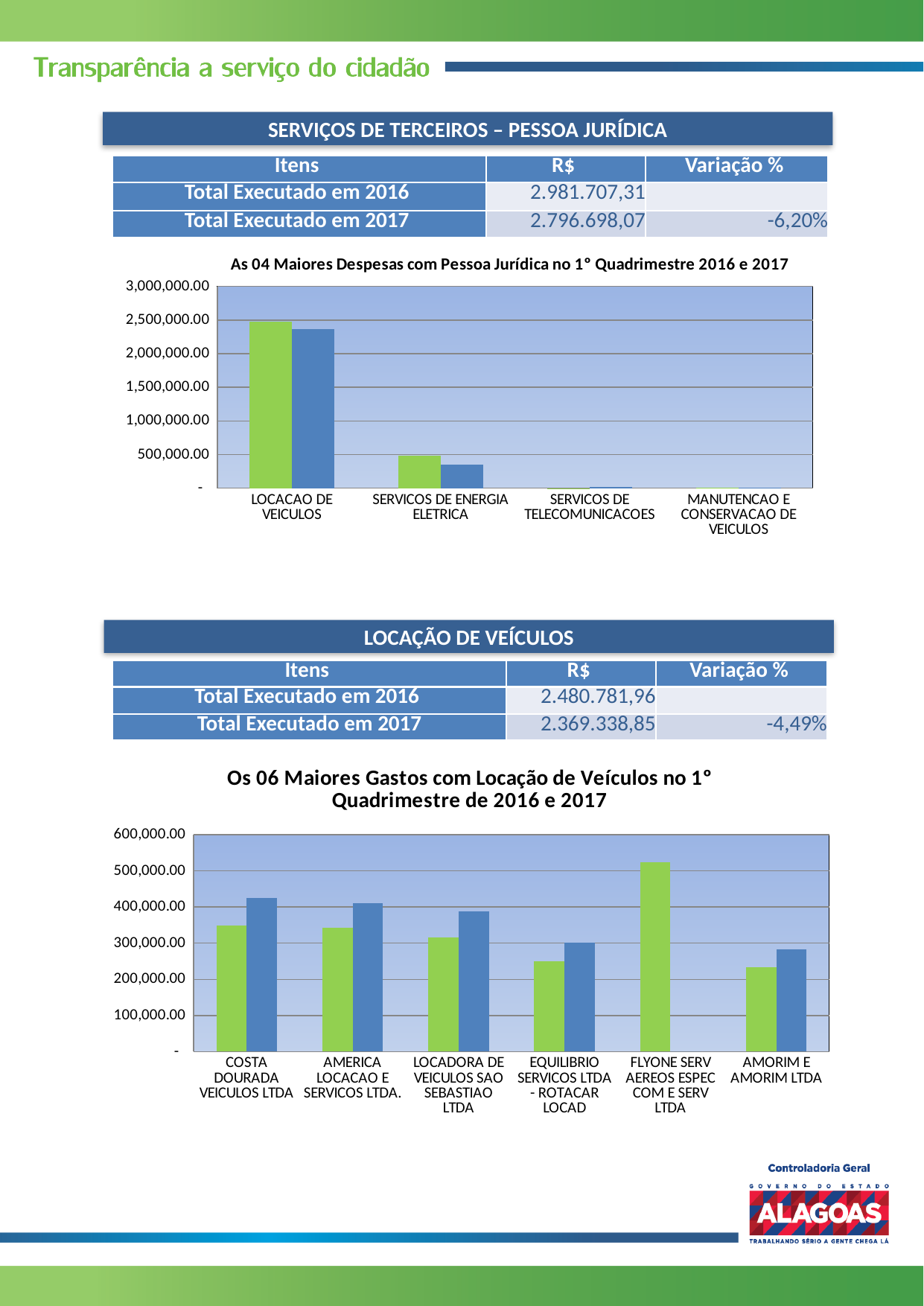

SERVIÇOS DE TERCEIROS – PESSOA JURÍDICA
| Itens | R$ | Variação % |
| --- | --- | --- |
| Total Executado em 2016 | 2.981.707,31 |  |
| Total Executado em 2017 | 2.796.698,07 | -6,20% |

### Chart: As 04 Maiores Despesas com Pessoa Jurídica no 1º Quadrimestre 2016 e 2017

| Category |  |  |
|---|---|---|
| LOCACAO DE VEICULOS | 2480781.96 | 2369338.8499999987 |
| SERVICOS DE ENERGIA ELETRICA | 480602.03 | 349398.92000000016 |
| SERVICOS DE TELECOMUNICACOES | 737.1 | 19027.689999999988 |
| MANUTENCAO E CONSERVACAO DE VEICULOS | 6155.4 | 4943.0 |
LOCAÇÃO DE VEÍCULOS
| Itens | R$ | Variação % |
| --- | --- | --- |
| Total Executado em 2016 | 2.480.781,96 |  |
| Total Executado em 2017 | 2.369.338,85 | -4,49% |

### Chart: Os 06 Maiores Gastos com Locação de Veículos no 1º Quadrimestre de 2016 e 2017

| Category |  |  |
|---|---|---|
| COSTA DOURADA VEICULOS LTDA | 348732.51 | 425811.4100000002 |
| AMERICA LOCACAO E SERVICOS LTDA. | 342769.19 | 410921.12 |
| LOCADORA DE VEICULOS SAO SEBASTIAO LTDA | 315272.5900000001 | 387130.13 |
| EQUILIBRIO SERVICOS LTDA - ROTACAR LOCAD | 250584.17 | 301780.38 |
| FLYONE SERV AEREOS ESPEC COM E SERV LTDA | 524140.9300000002 | 0.0 |
| AMORIM E AMORIM LTDA | 233711.72 | 282045.38 |